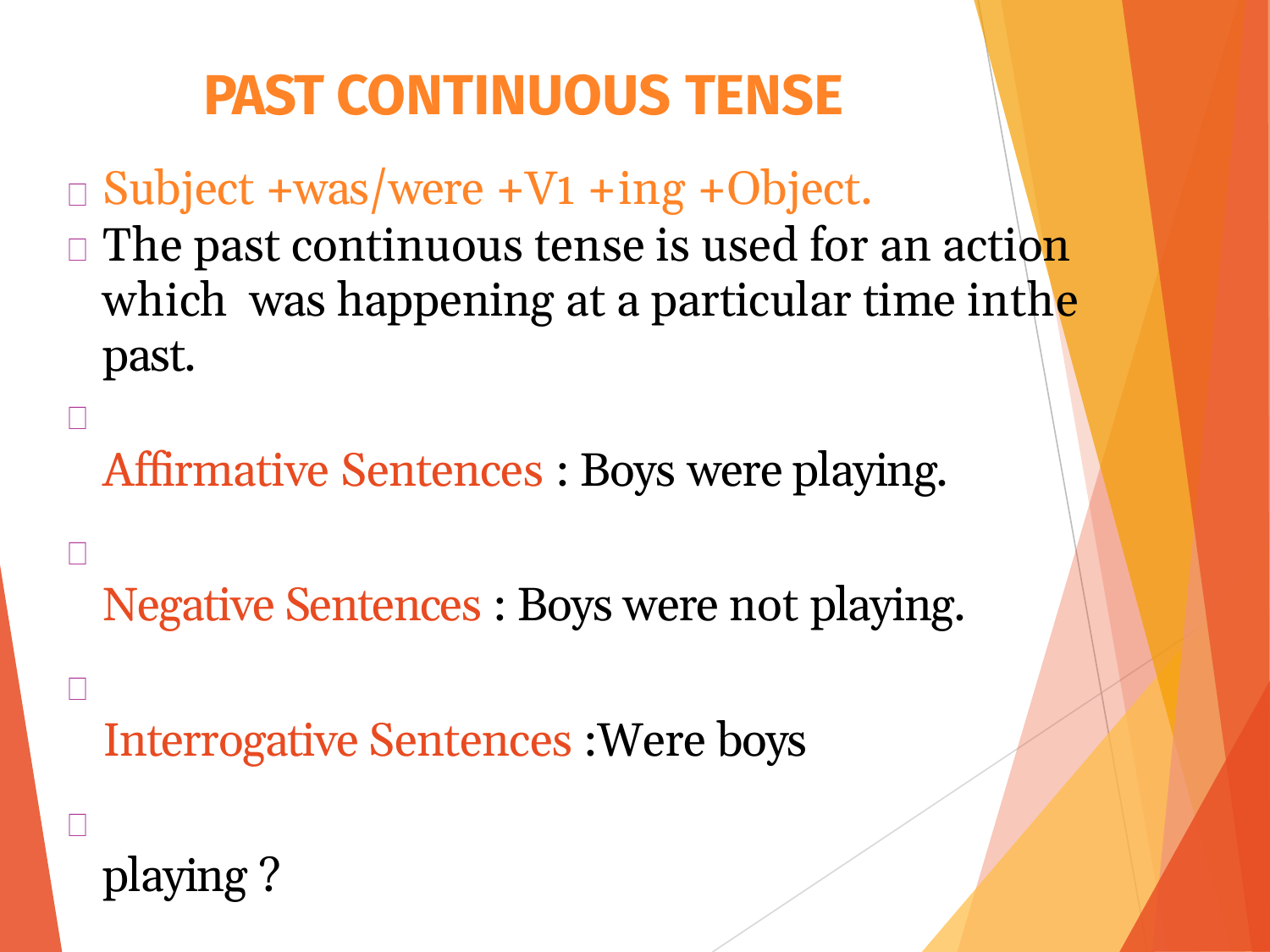

# PAST CONTINUOUS TENSE
Subject +was/were +V1 +ing +Object.
The past continuous tense is used for an action	which  was happening at a particular time inthe	past.

Affirmative Sentences : Boys were playing.
Negative Sentences : Boys were not playing.  Interrogative Sentences :Were boys playing ?

Negative Interrogative Sentences : Were boys not playing ?